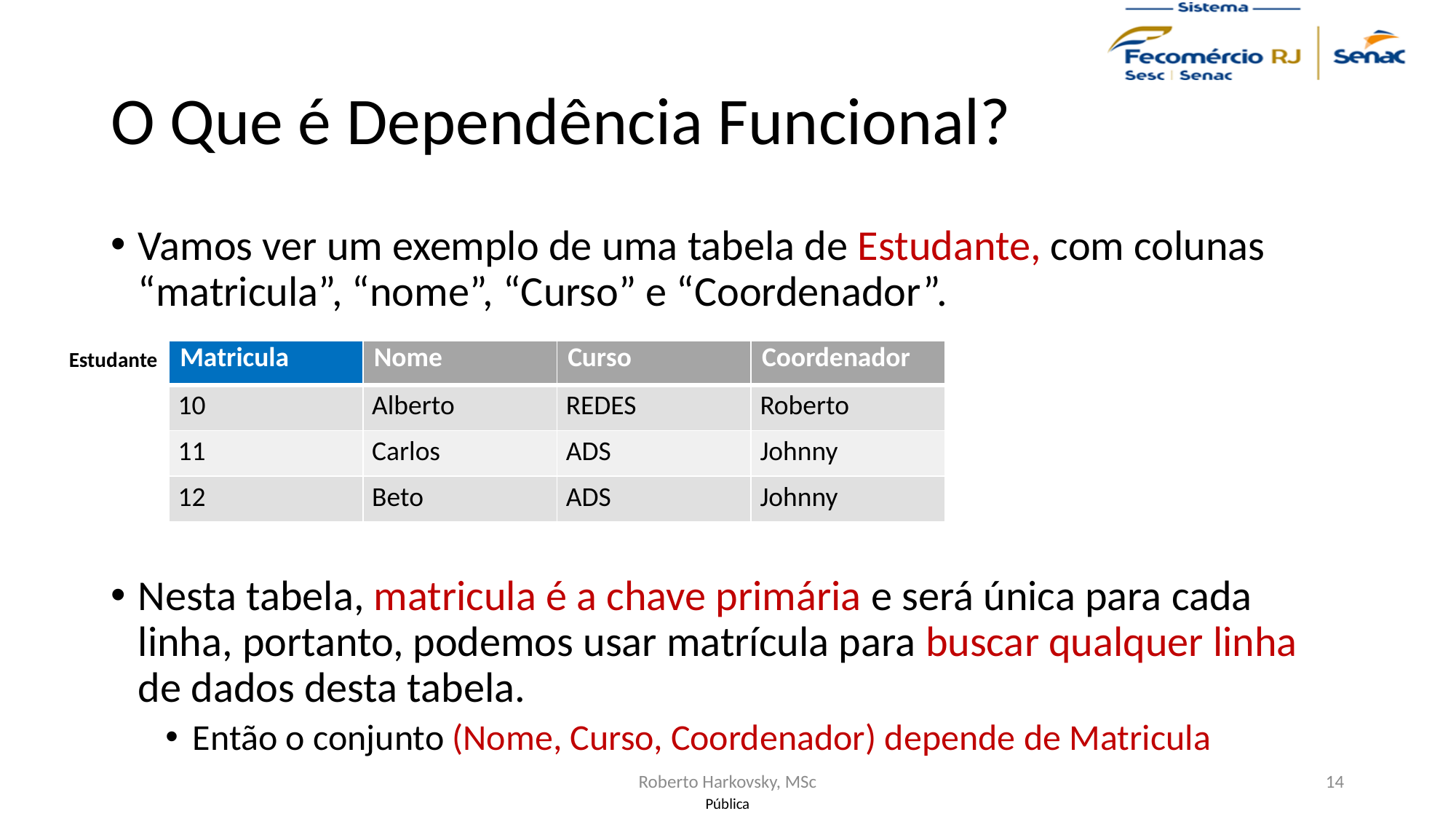

# O Que é Dependência Funcional?
Vamos ver um exemplo de uma tabela de Estudante, com colunas “matricula”, “nome”, “Curso” e “Coordenador”.

Nesta tabela, matricula é a chave primária e será única para cada linha, portanto, podemos usar matrícula para buscar qualquer linha de dados desta tabela.
Então o conjunto (Nome, Curso, Coordenador) depende de Matricula
Estudante
| Matricula | Nome | Curso | Coordenador |
| --- | --- | --- | --- |
| 10 | Alberto | REDES | Roberto |
| 11 | Carlos | ADS | Johnny |
| 12 | Beto | ADS | Johnny |
Roberto Harkovsky, MSc
14